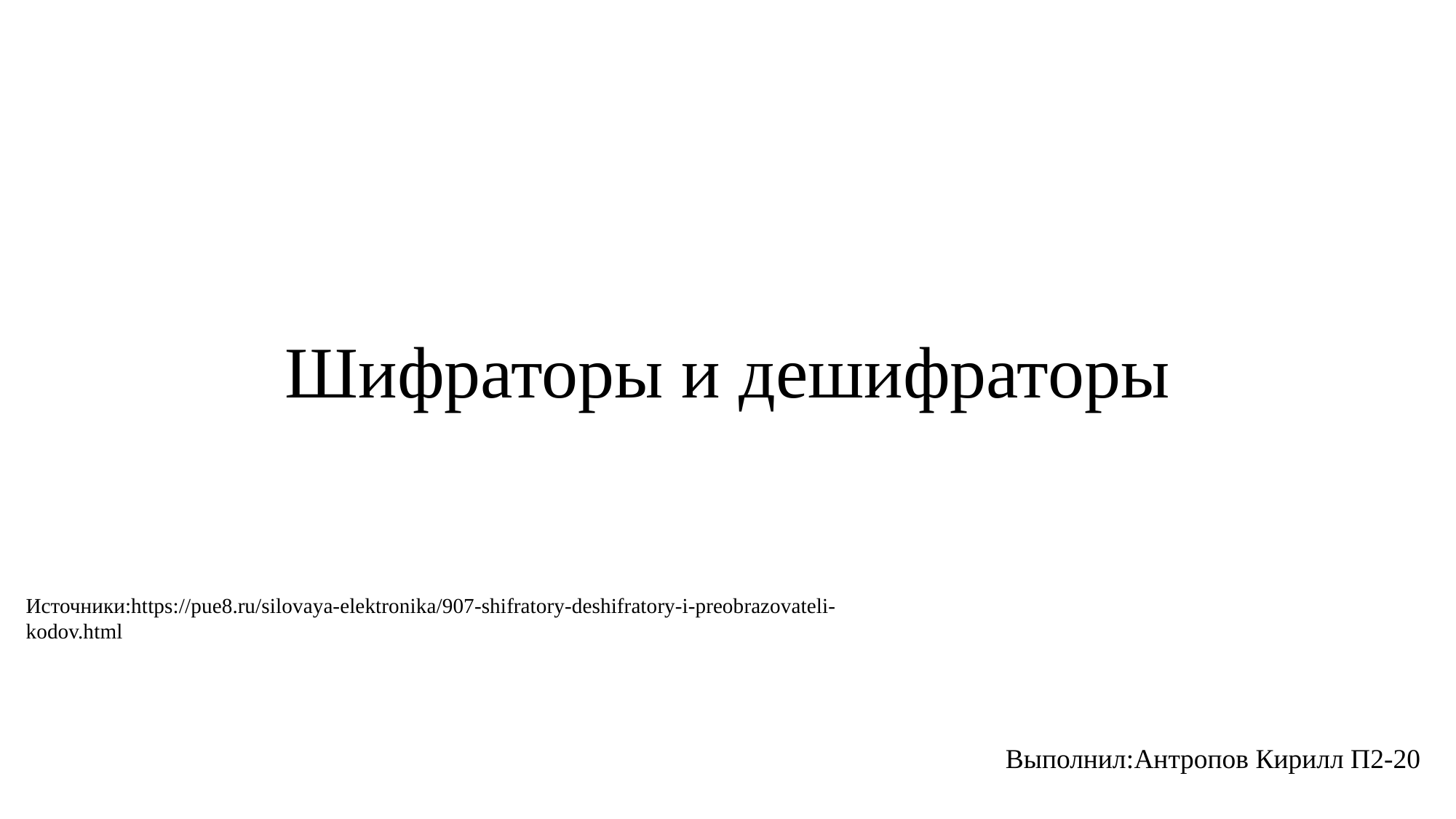

# Шифраторы и дешифраторы

Источники:https://pue8.ru/silovaya-elektronika/907-shifratory-deshifratory-i-preobrazovateli-kodov.html
Выполнил:Антропов Кирилл П2-20